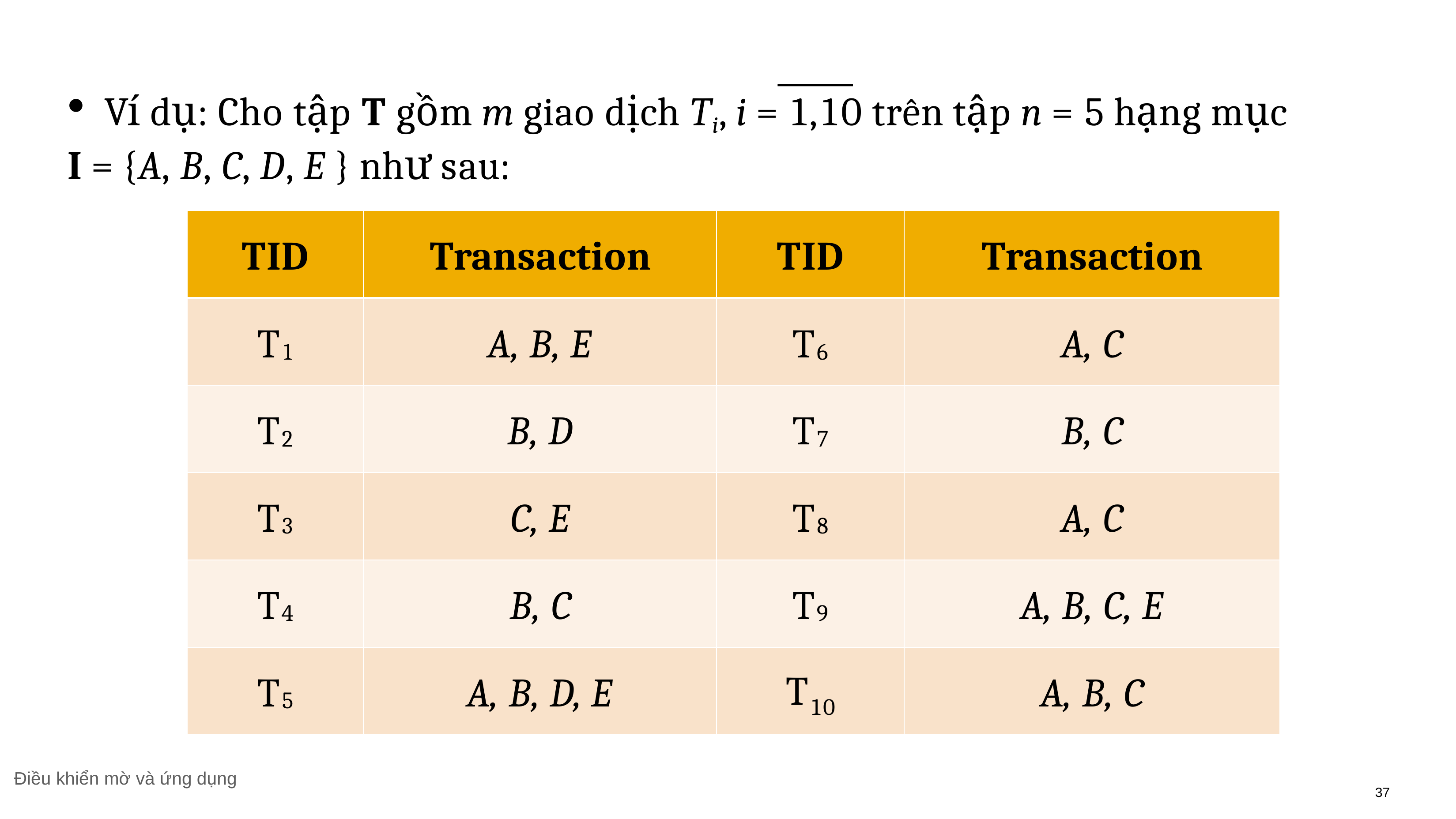

Vı́ dụ: Cho tập T gồm m giao dịch Ti, i = 1,10 trên tập n = 5 hạng mục
I = {A, B, C, D, E } như sau:

| TID | Transaction | TID | Transaction |
| --- | --- | --- | --- |
| T1 | A, B, E | T6 | A, C |
| T2 | B, D | T7 | B, C |
| T3 | C, E | T8 | A, C |
| T4 | B, C | T9 | A, B, C, E |
| T5 | A, B, D, E | T10 | A, B, C |
Điều khiển mờ và ứng dụng
37